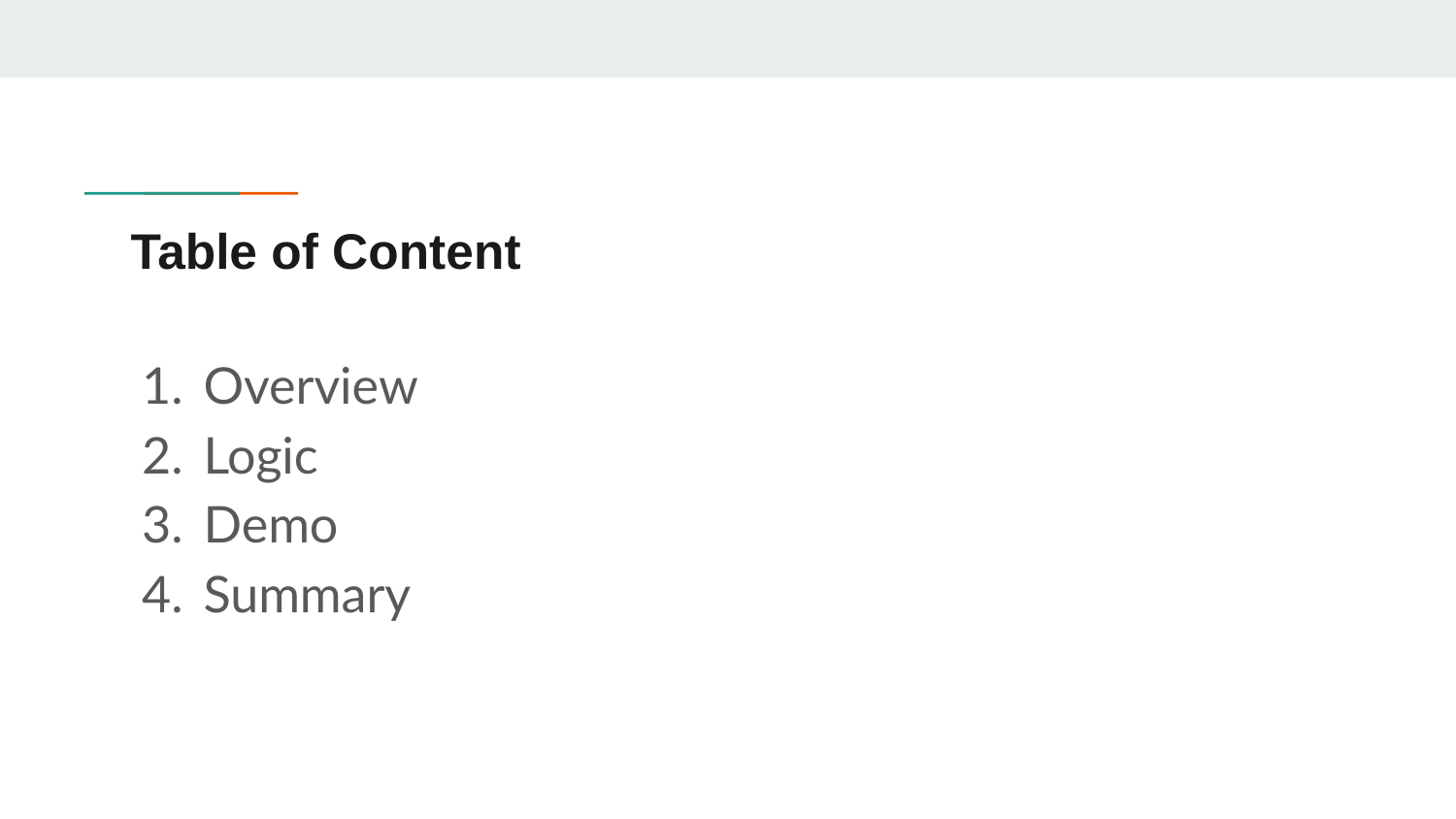

# Table of Content
Overview
Logic
Demo
Summary